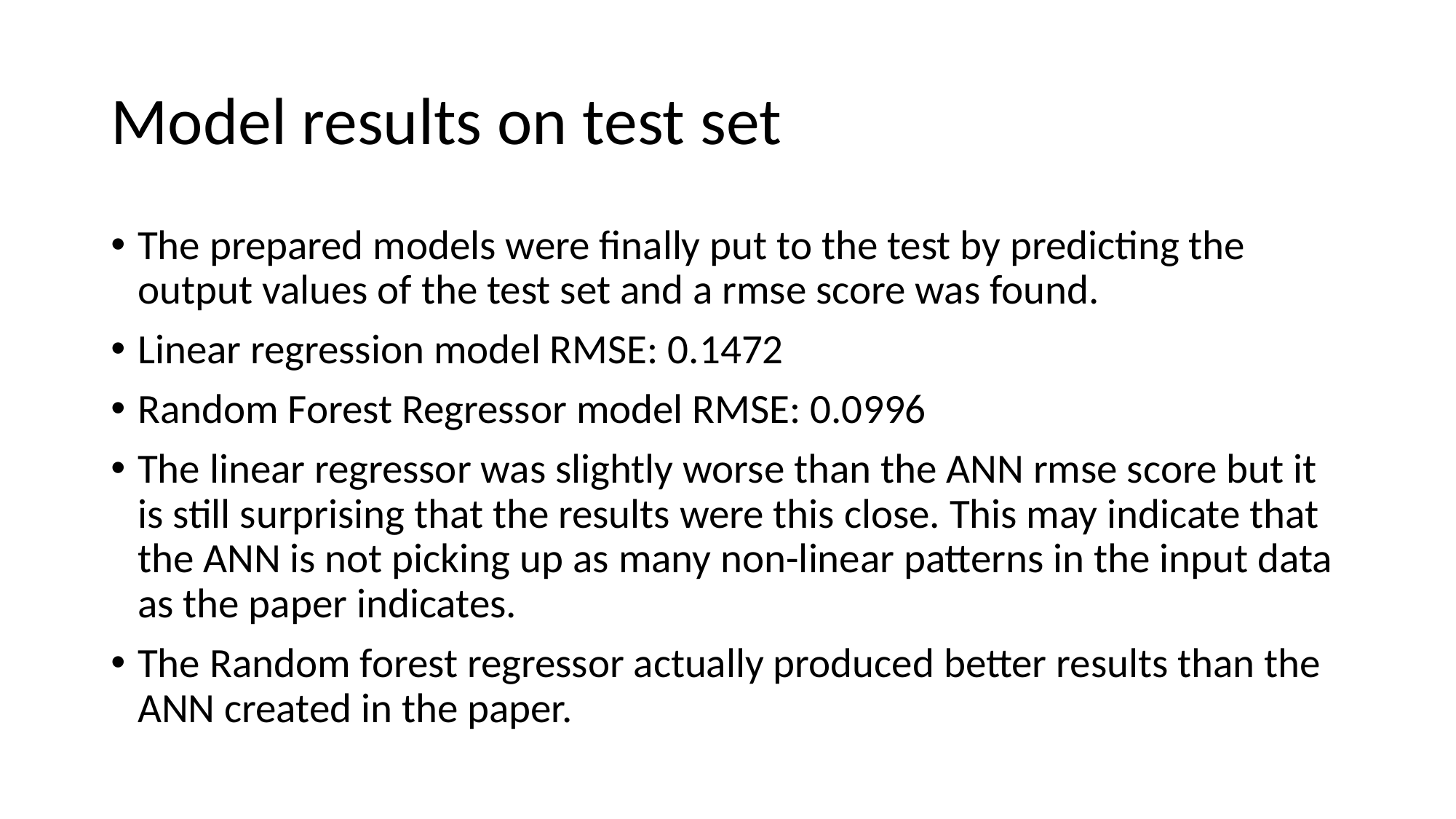

# Model results on test set
The prepared models were finally put to the test by predicting the output values of the test set and a rmse score was found.
Linear regression model RMSE: 0.1472
Random Forest Regressor model RMSE: 0.0996
The linear regressor was slightly worse than the ANN rmse score but it is still surprising that the results were this close. This may indicate that the ANN is not picking up as many non-linear patterns in the input data as the paper indicates.
The Random forest regressor actually produced better results than the ANN created in the paper.